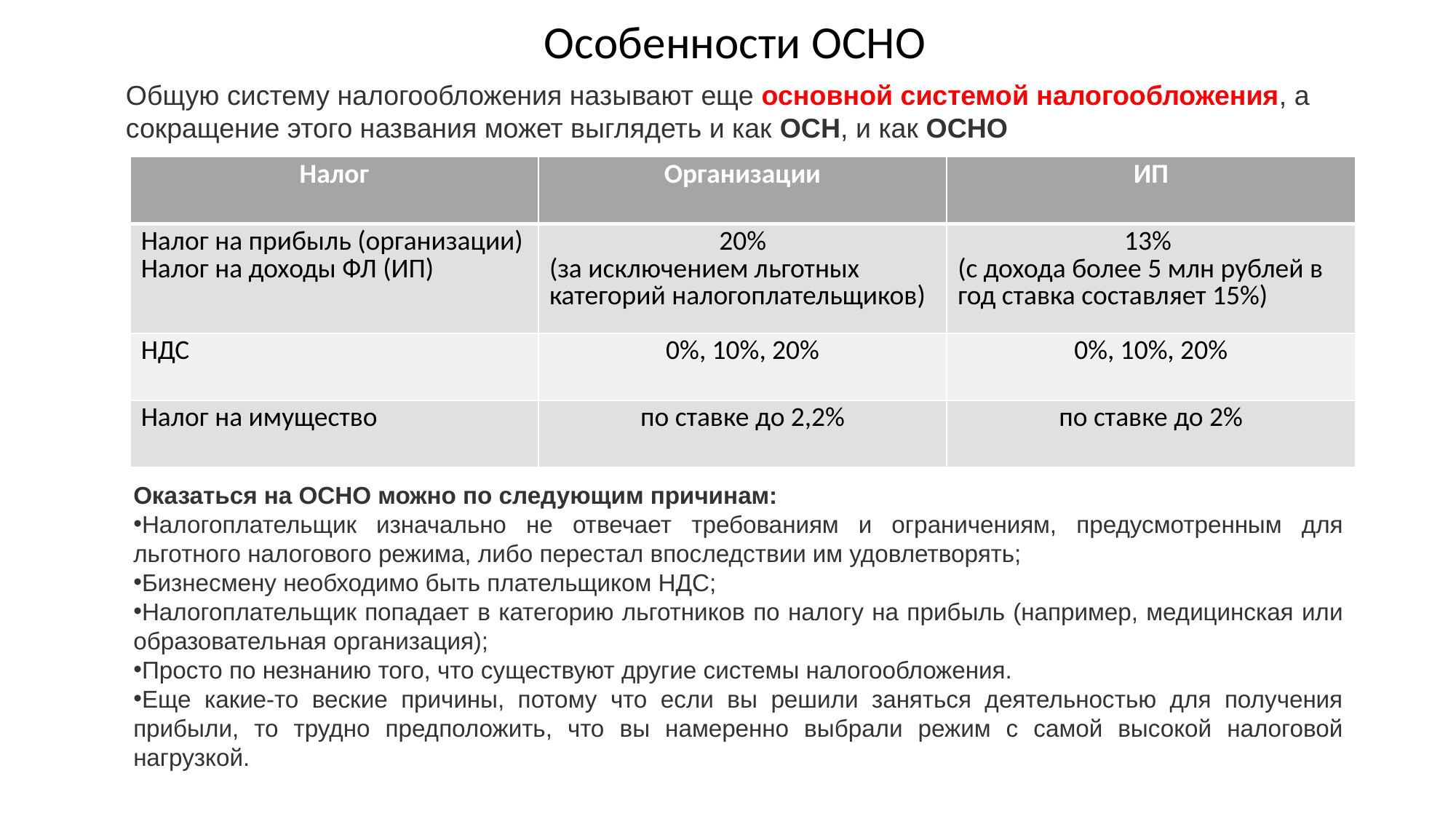

# Особенности ОСНО
Общую систему налогообложения называют еще основной системой налогообложения, а сокращение этого названия может выглядеть и как ОСН, и как ОСНО
| Налог | Организации | ИП |
| --- | --- | --- |
| Налог на прибыль (организации) Налог на доходы ФЛ (ИП) | 20% (за исключением льготных категорий налогоплательщиков) | 13% (с дохода более 5 млн рублей в год ставка составляет 15%) |
| НДС | 0%, 10%, 20% | 0%, 10%, 20% |
| Налог на имущество | по ставке до 2,2% | по ставке до 2% |
Оказаться на ОСНО можно по следующим причинам:
Налогоплательщик изначально не отвечает требованиям и ограничениям, предусмотренным для льготного налогового режима, либо перестал впоследствии им удовлетворять;
Бизнесмену необходимо быть плательщиком НДС;
Налогоплательщик попадает в категорию льготников по налогу на прибыль (например, медицинская или образовательная организация);
Просто по незнанию того, что существуют другие системы налогообложения.
Еще какие-то веские причины, потому что если вы решили заняться деятельностью для получения прибыли, то трудно предположить, что вы намеренно выбрали режим с самой высокой налоговой нагрузкой.